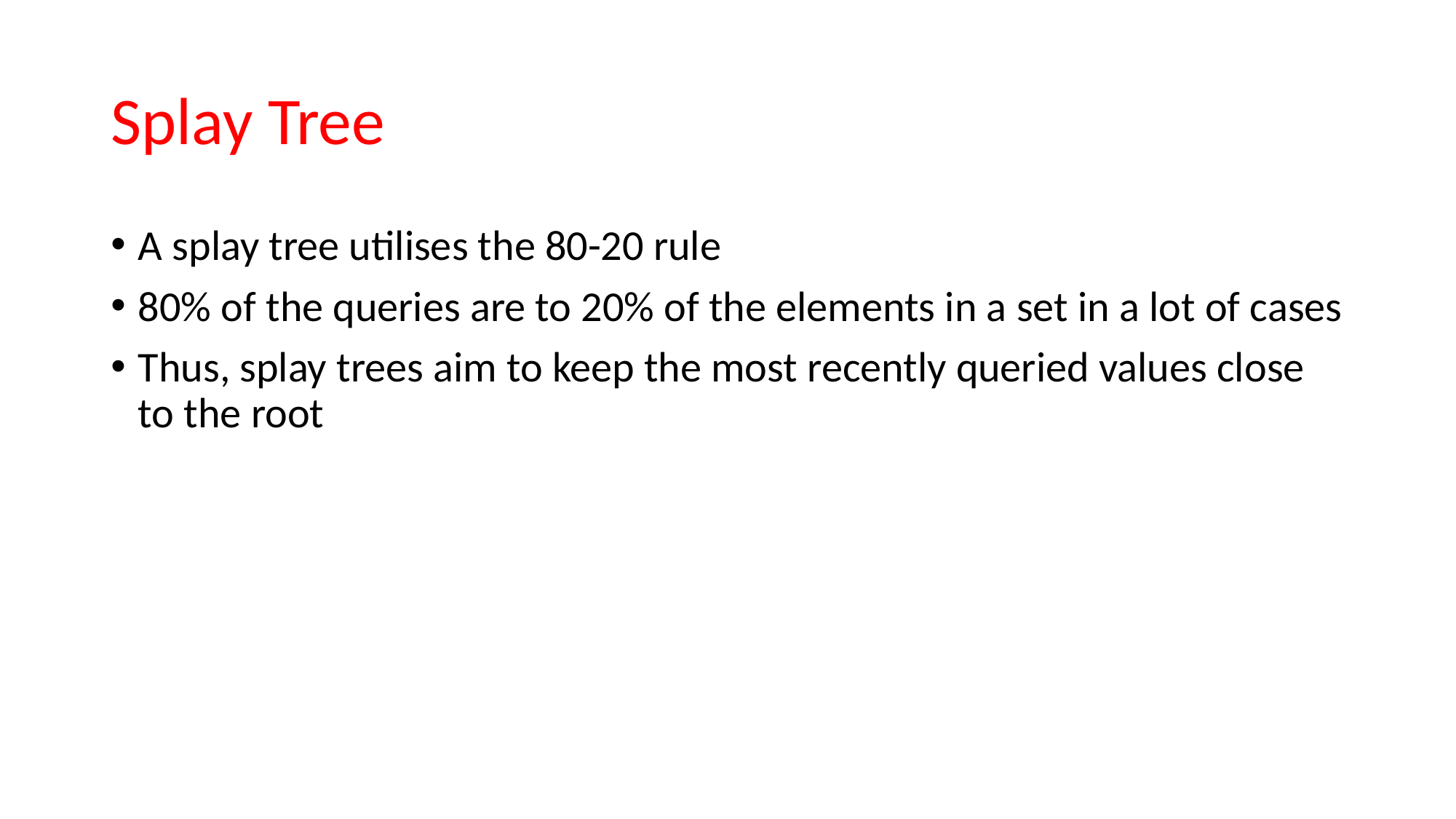

# Splay Tree
A splay tree utilises the 80-20 rule
80% of the queries are to 20% of the elements in a set in a lot of cases
Thus, splay trees aim to keep the most recently queried values close to the root